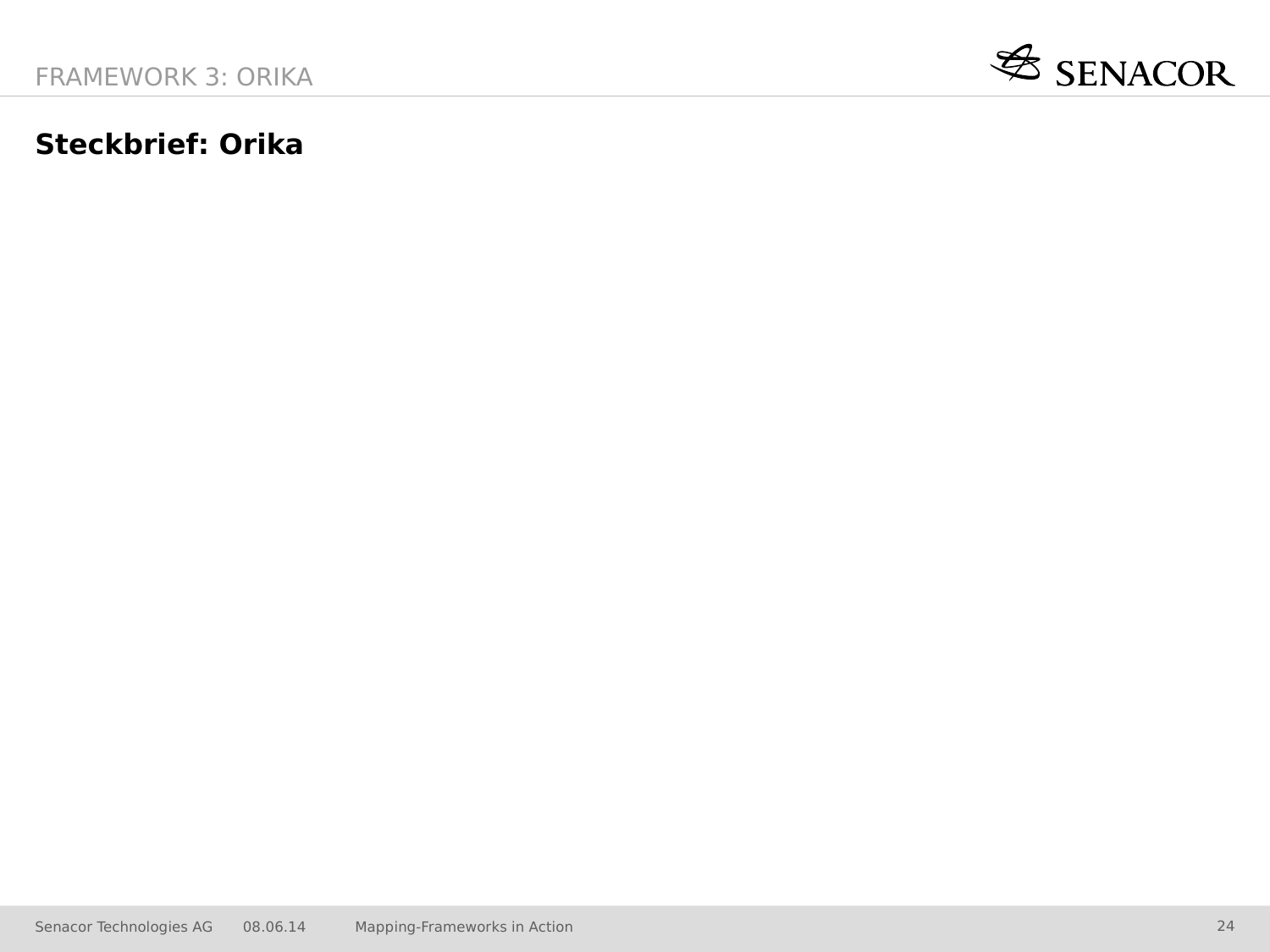

Framework 3: Orika
# Steckbrief: Orika

08.06.14
Mapping-Frameworks in Action
24